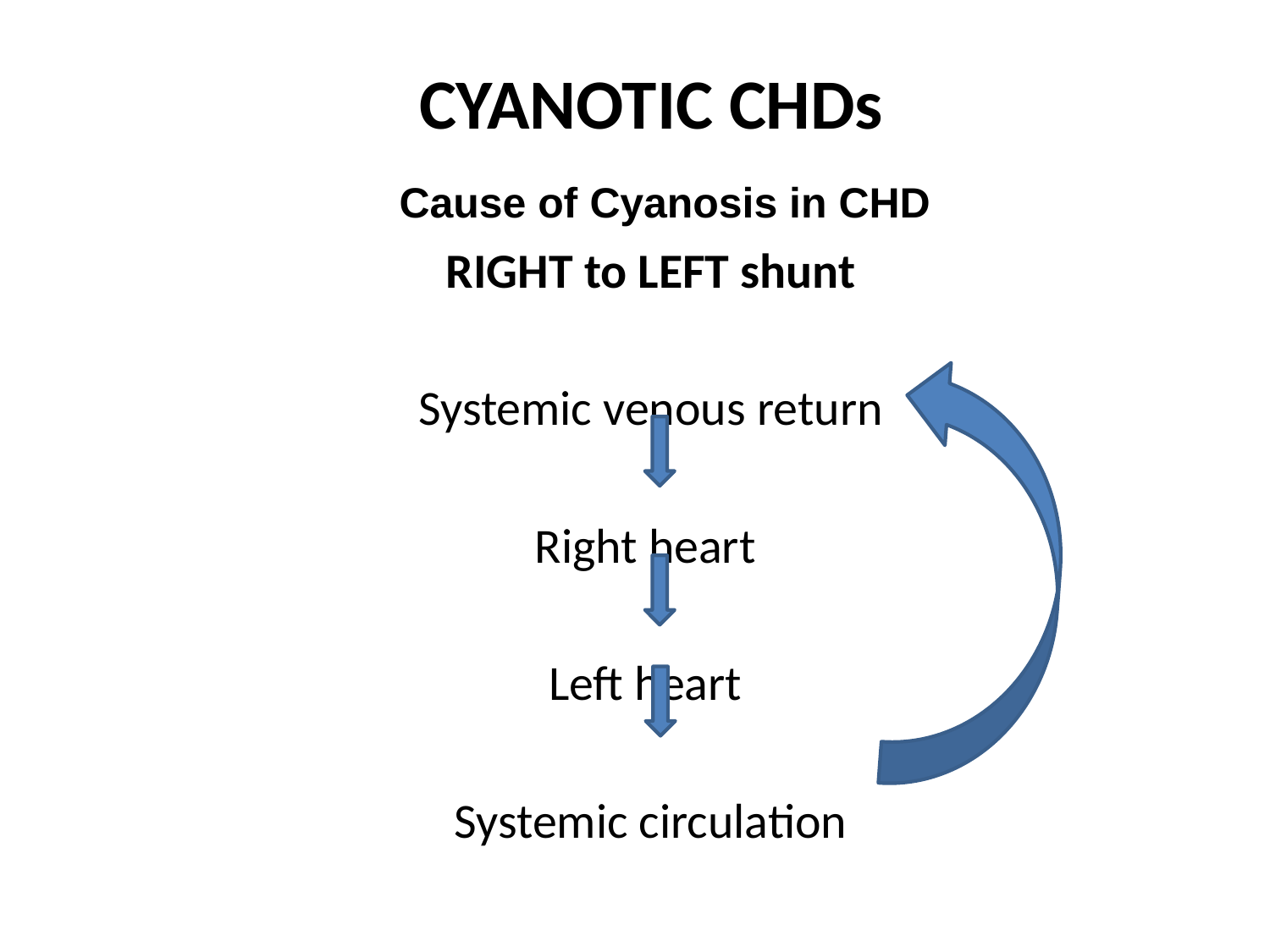

# CYANOTIC CHDs
             Cause of Cyanosis in CHD
RIGHT to LEFT shunt

Systemic venous return

Right heart

Left heart

Systemic circulation